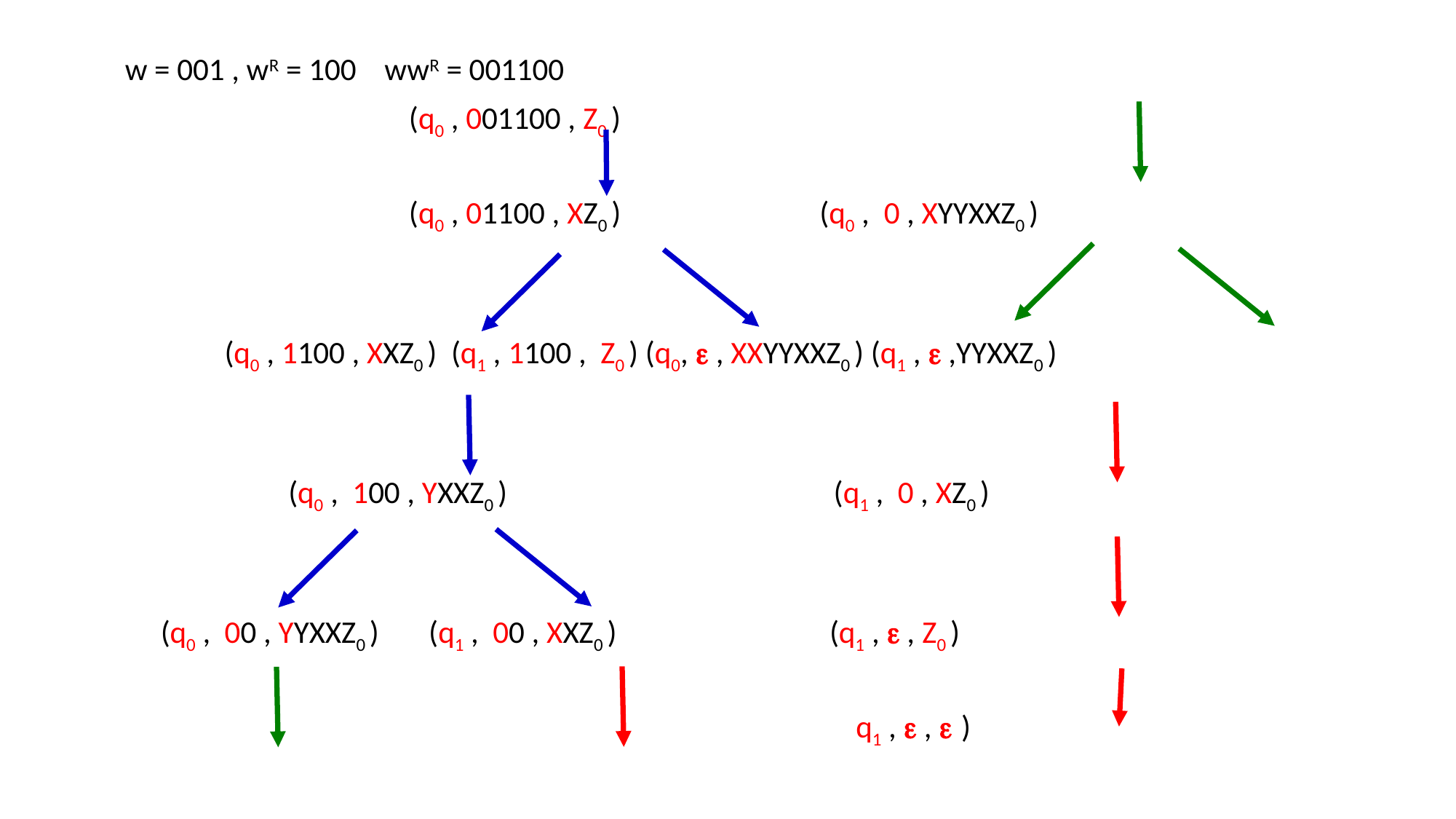

w = 001 , wR = 100    wwR = 001100
                                          (q0 , 001100 , Z0 )

                                          (q0 , 01100 , XZ0 )                            (q0 ,  0 , XYYXXZ0 )

                (q0 , 1100 , XXZ0 )  (q1 , 1100 ,  Z0 ) (q0, ε , XXYYXXZ0 ) (q1 , ε ,YYXXZ0 )

                         (q0 ,  100 , YXXZ0 )                                              (q1 ,  0 , XZ0 )

       (q0 ,  00 , YYXXZ0 )       (q1 ,  00 , XXZ0 )                              (q1 , ε , Z0 )

                                                                                                         q1 , ε , ε )